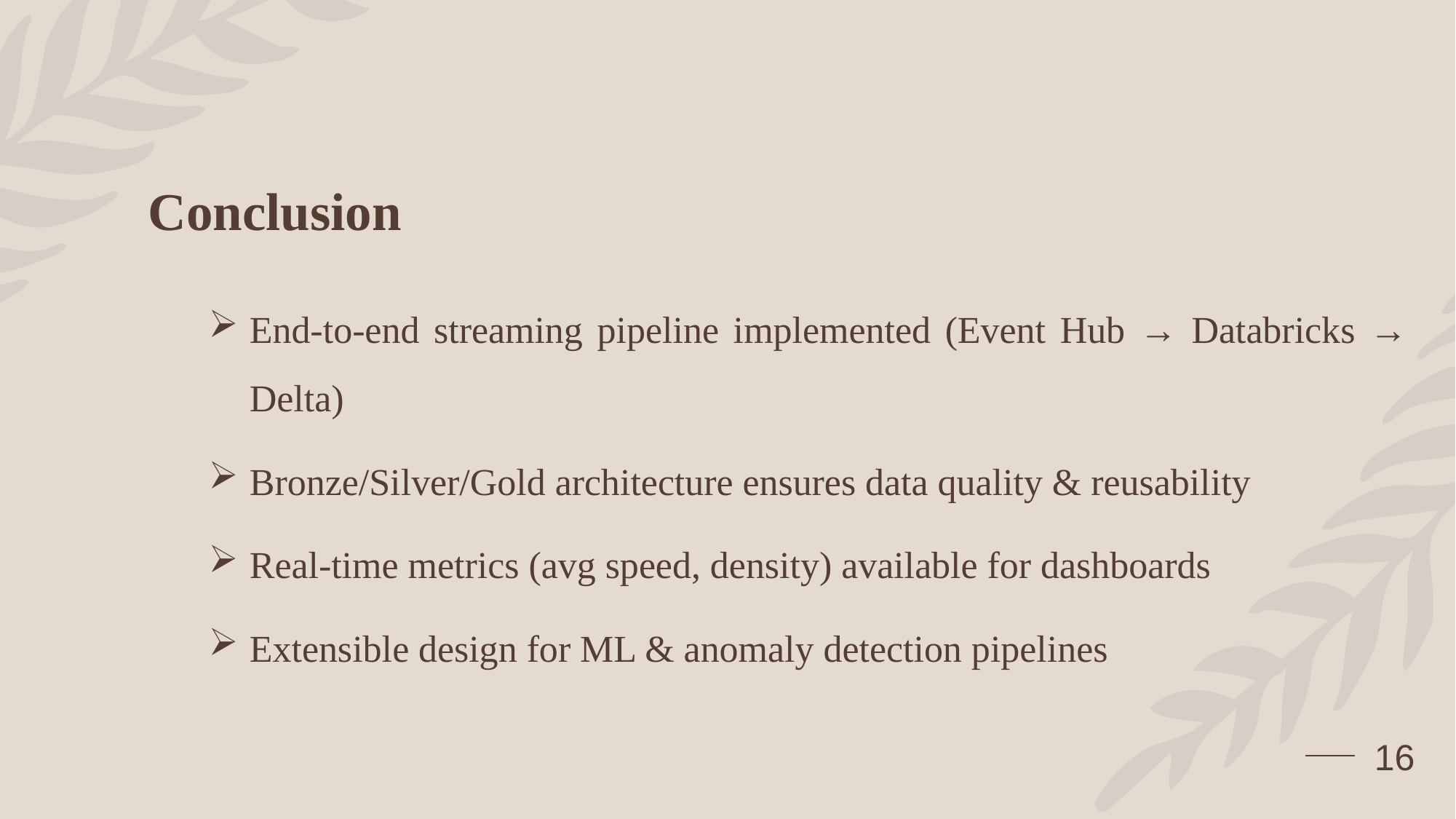

# Conclusion
End-to-end streaming pipeline implemented (Event Hub → Databricks → Delta)
Bronze/Silver/Gold architecture ensures data quality & reusability
Real-time metrics (avg speed, density) available for dashboards
Extensible design for ML & anomaly detection pipelines

16